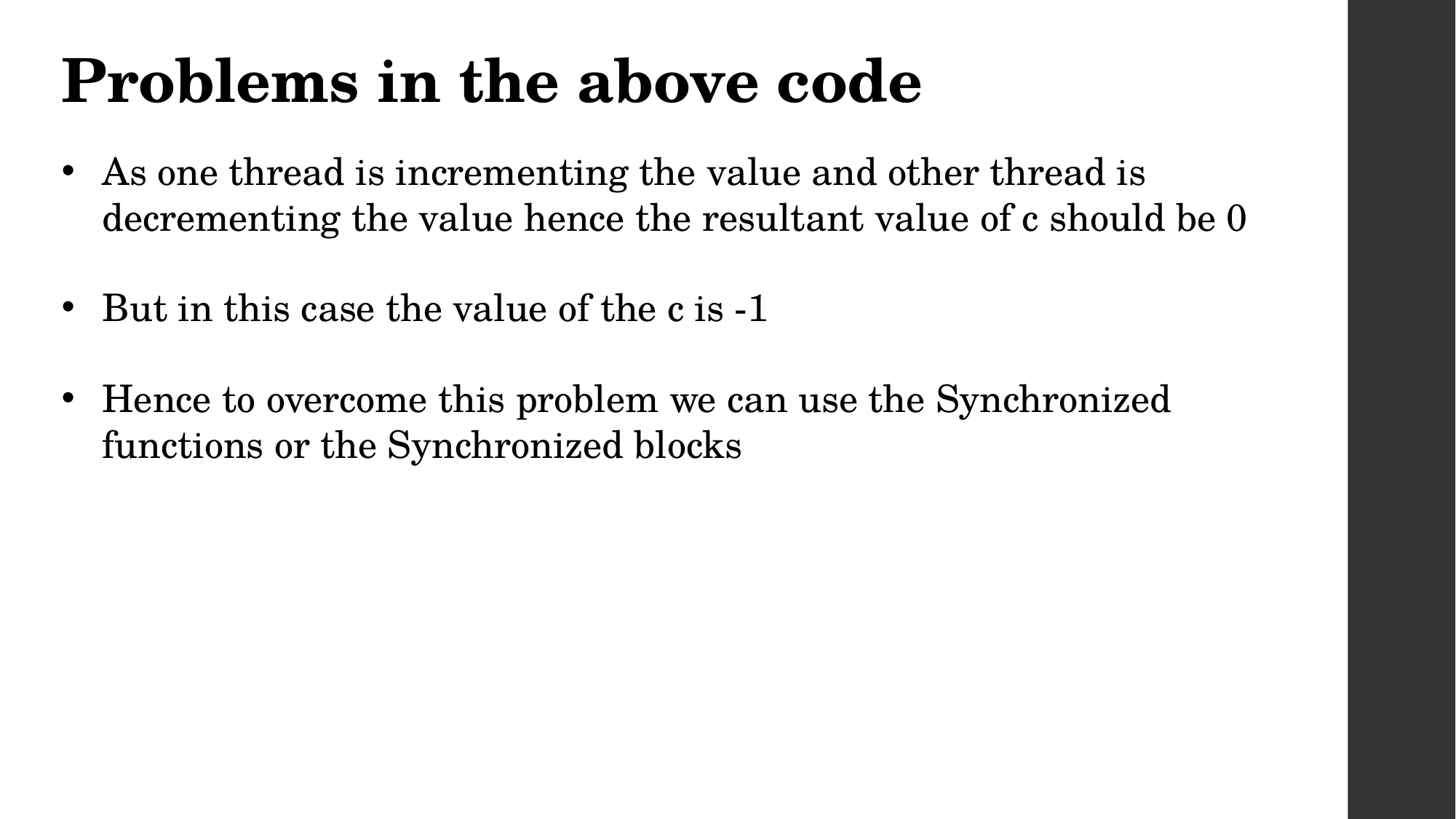

Problems in the above code

As one thread is incrementing the value and other thread is decrementing the value hence the resultant value of c should be 0

But in this case the value of the c is -1

Hence to overcome this problem we can use the Synchronized functions or the Synchronized blocks